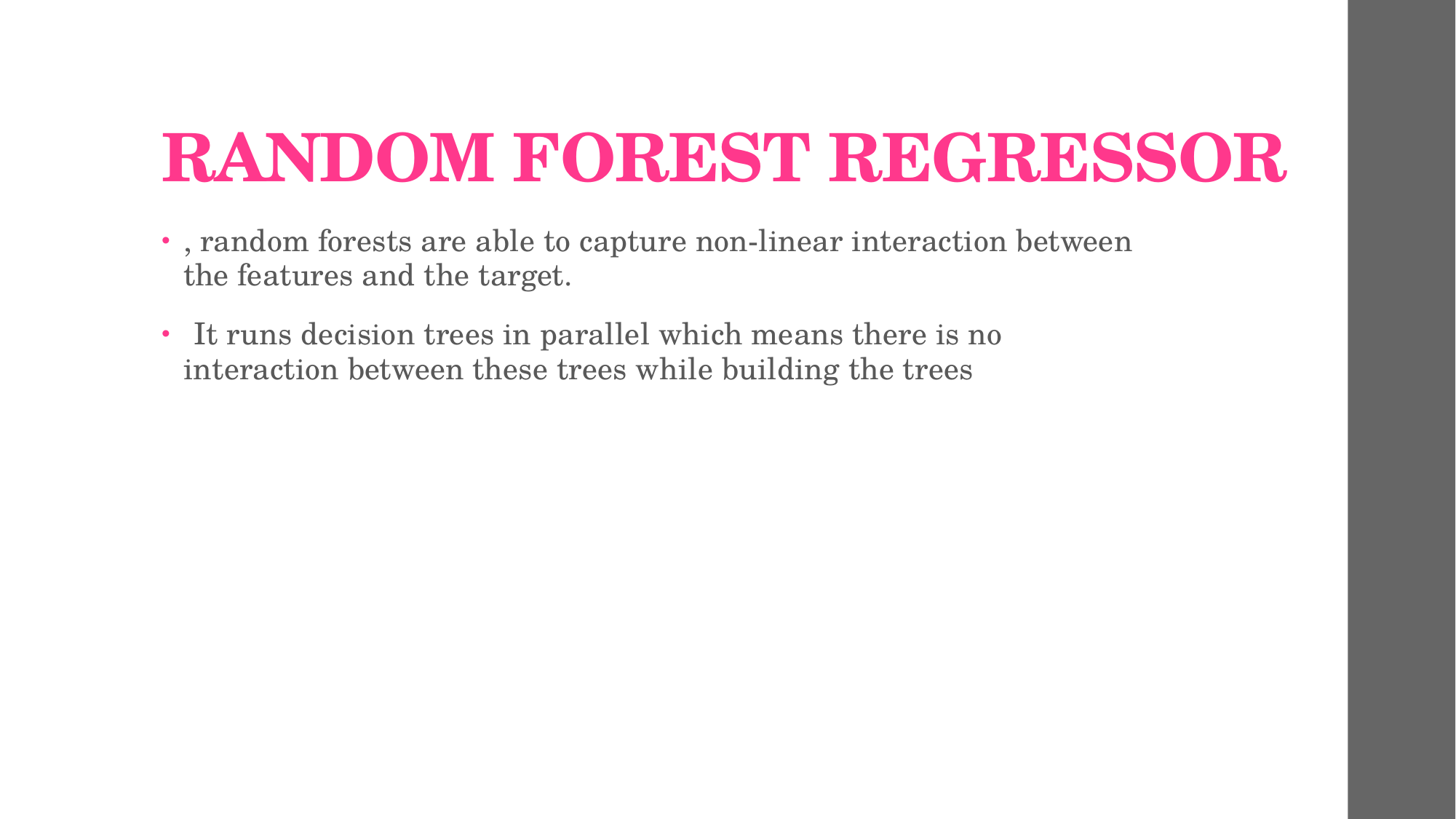

# RANDOM FOREST REGRESSOR
, random forests are able to capture non-linear interaction between the features and the target.
 It runs decision trees in parallel which means there is no interaction between these trees while building the trees